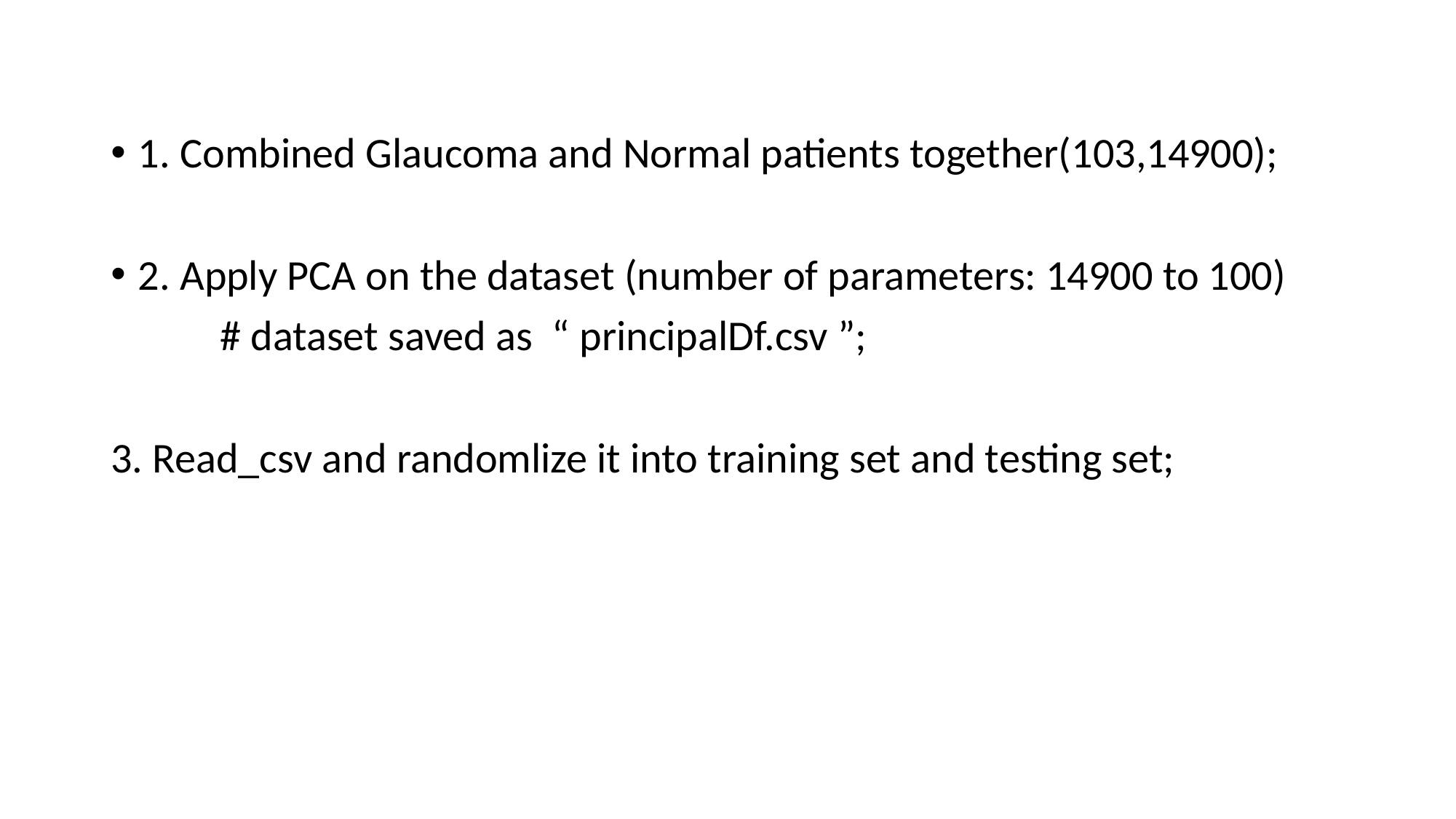

1. Combined Glaucoma and Normal patients together(103,14900);

2. Apply PCA on the dataset (number of parameters: 14900 to 100)
	# dataset saved as  “ principalDf.csv ”;

3. Read_csv and randomlize it into training set and testing set;